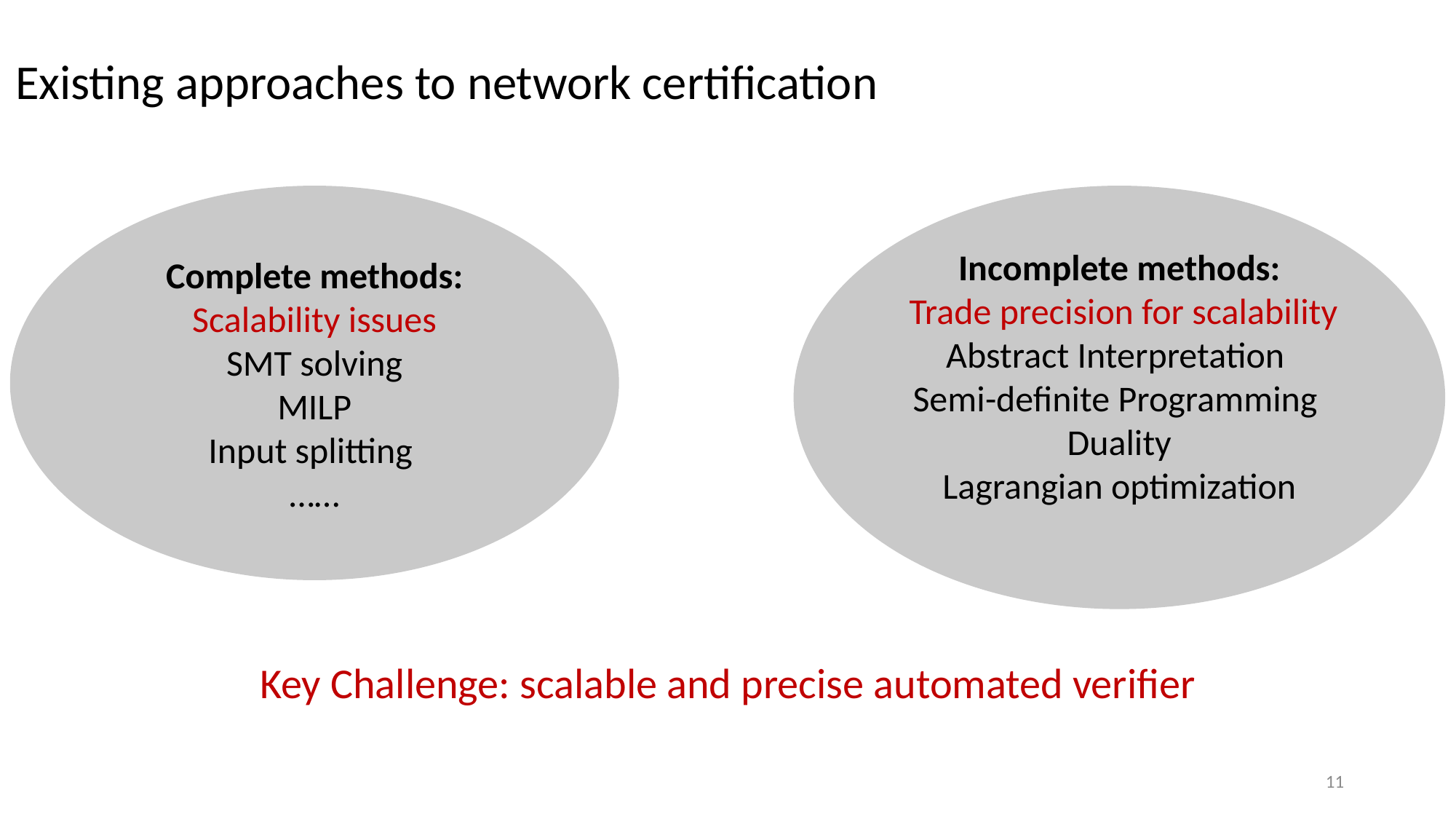

# Existing approaches to network certification
Complete methods:
Scalability issues
SMT solving
MILP
Input splitting
……
Incomplete methods:
 Trade precision for scalability
Abstract Interpretation
Semi-definite Programming
Duality
Lagrangian optimization

Key Challenge: scalable and precise automated verifier
11